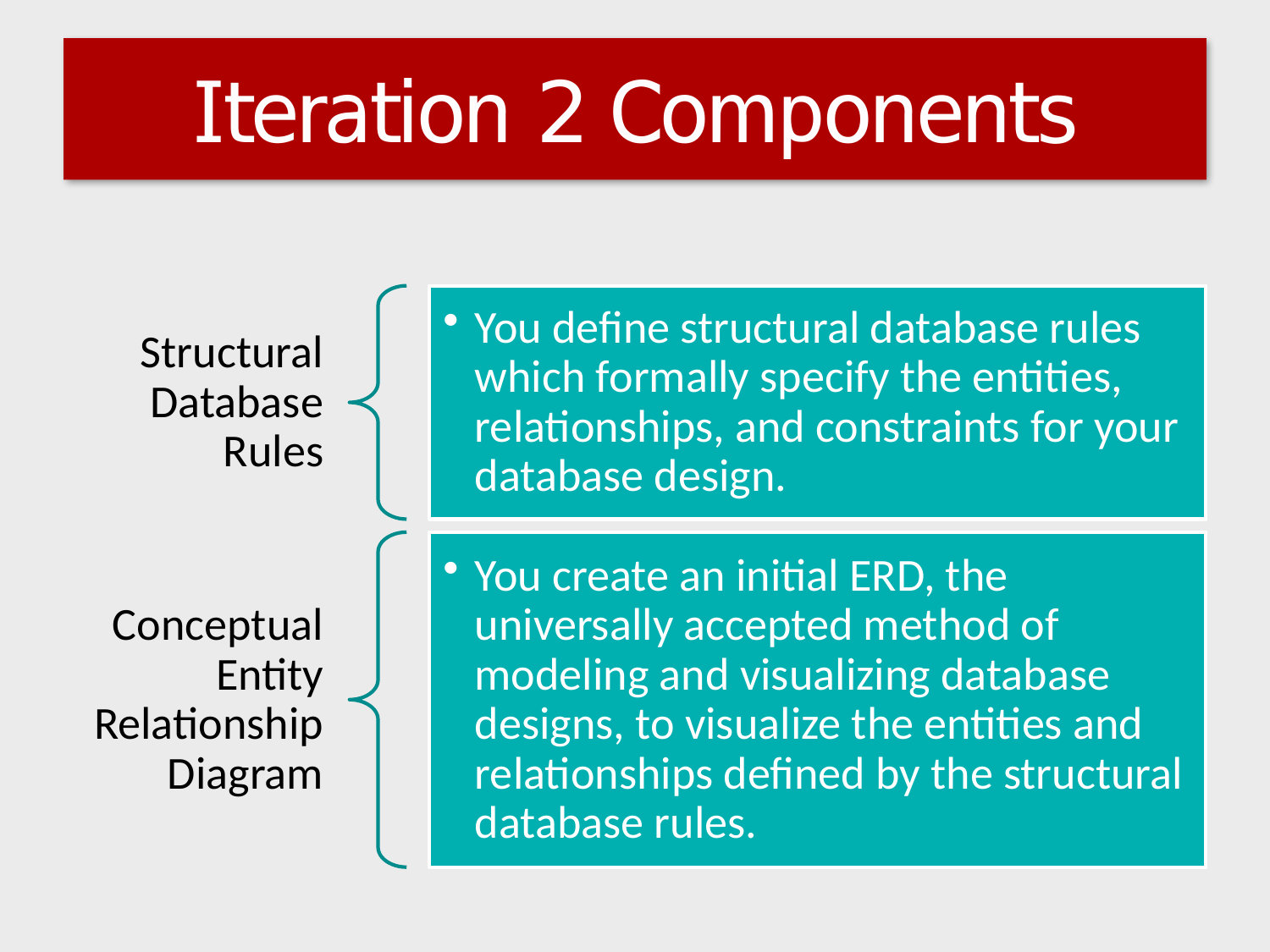

# Iteration 2 Components
Structural Database Rules
You define structural database rules which formally specify the entities, relationships, and constraints for your database design.
Conceptual Entity Relationship Diagram
You create an initial ERD, the universally accepted method of modeling and visualizing database designs, to visualize the entities and relationships defined by the structural database rules.